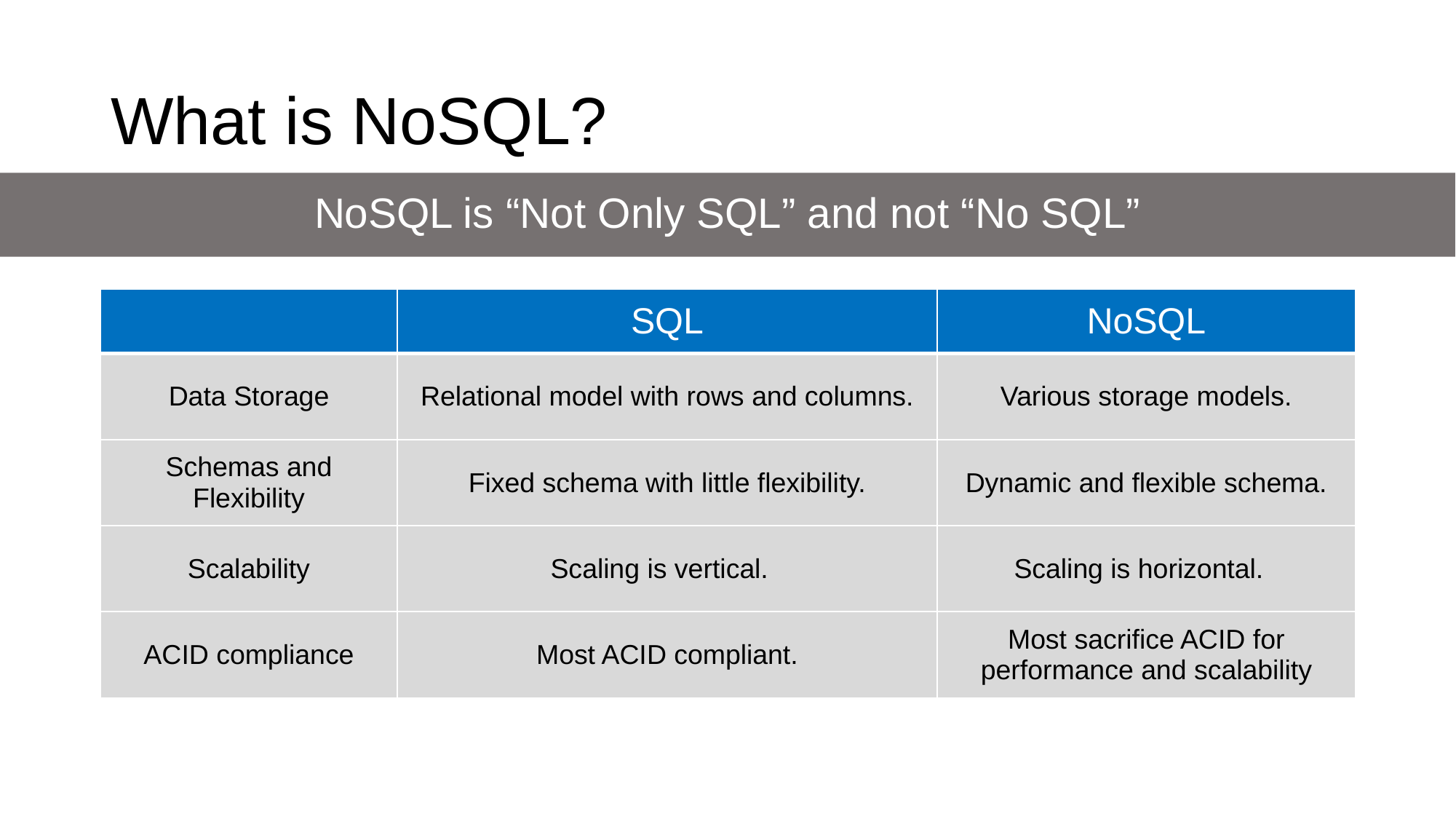

# What is NoSQL?

NoSQL is “Not Only SQL” and not “No SQL”
|  | SQL | NoSQL |
| --- | --- | --- |
| Data Storage | Relational model with rows and columns. | Various storage models. |
| Schemas and Flexibility | Fixed schema with little flexibility. | Dynamic and flexible schema. |
| Scalability | Scaling is vertical. | Scaling is horizontal. |
| ACID compliance | Most ACID compliant. | Most sacrifice ACID for performance and scalability |